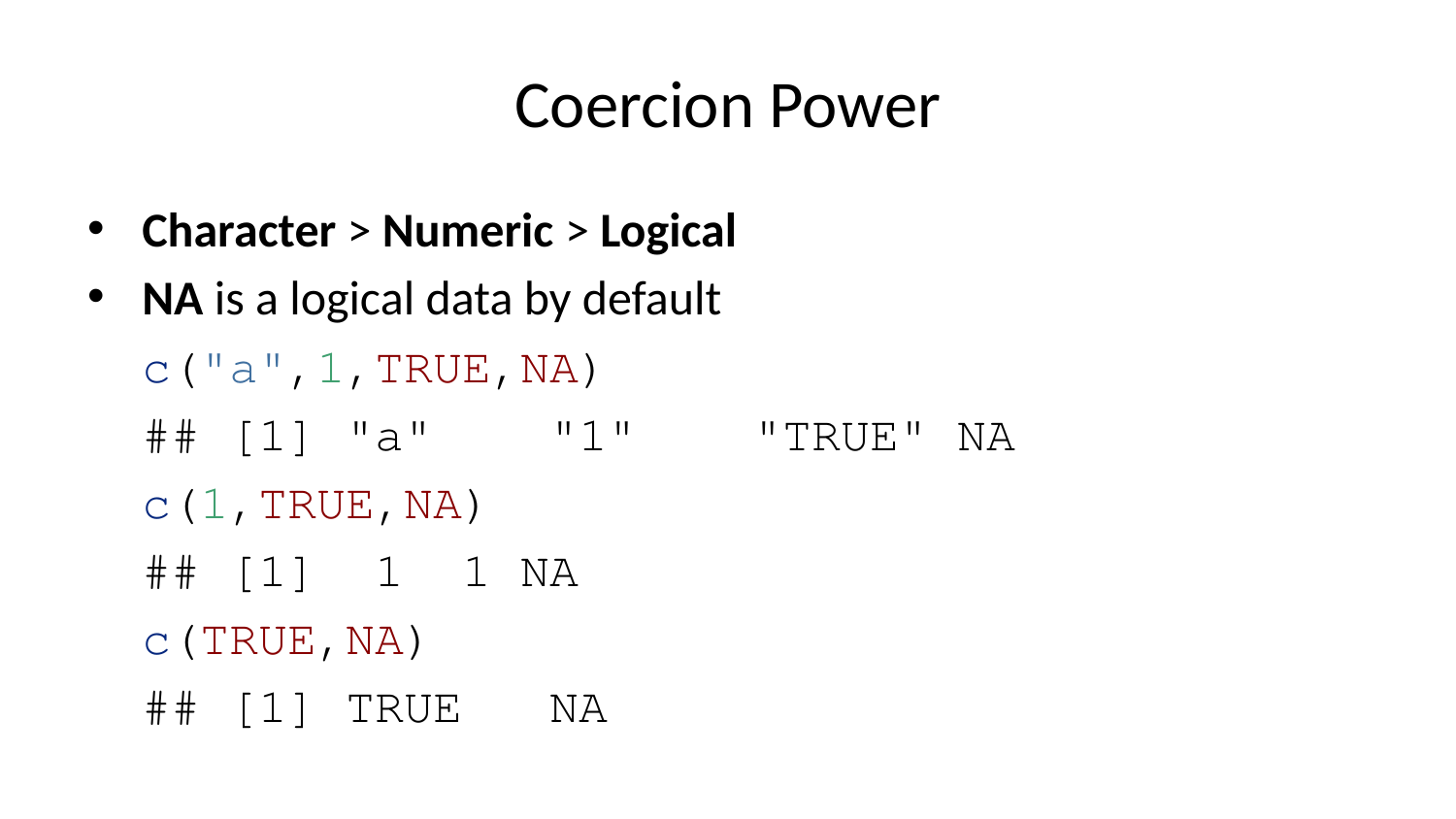

# Coercion Power
Character > Numeric > Logical
NA is a logical data by default
c("a",1,TRUE,NA)
## [1] "a"    "1"    "TRUE" NA
c(1,TRUE,NA)
## [1]  1  1 NA
c(TRUE,NA)
## [1] TRUE   NA